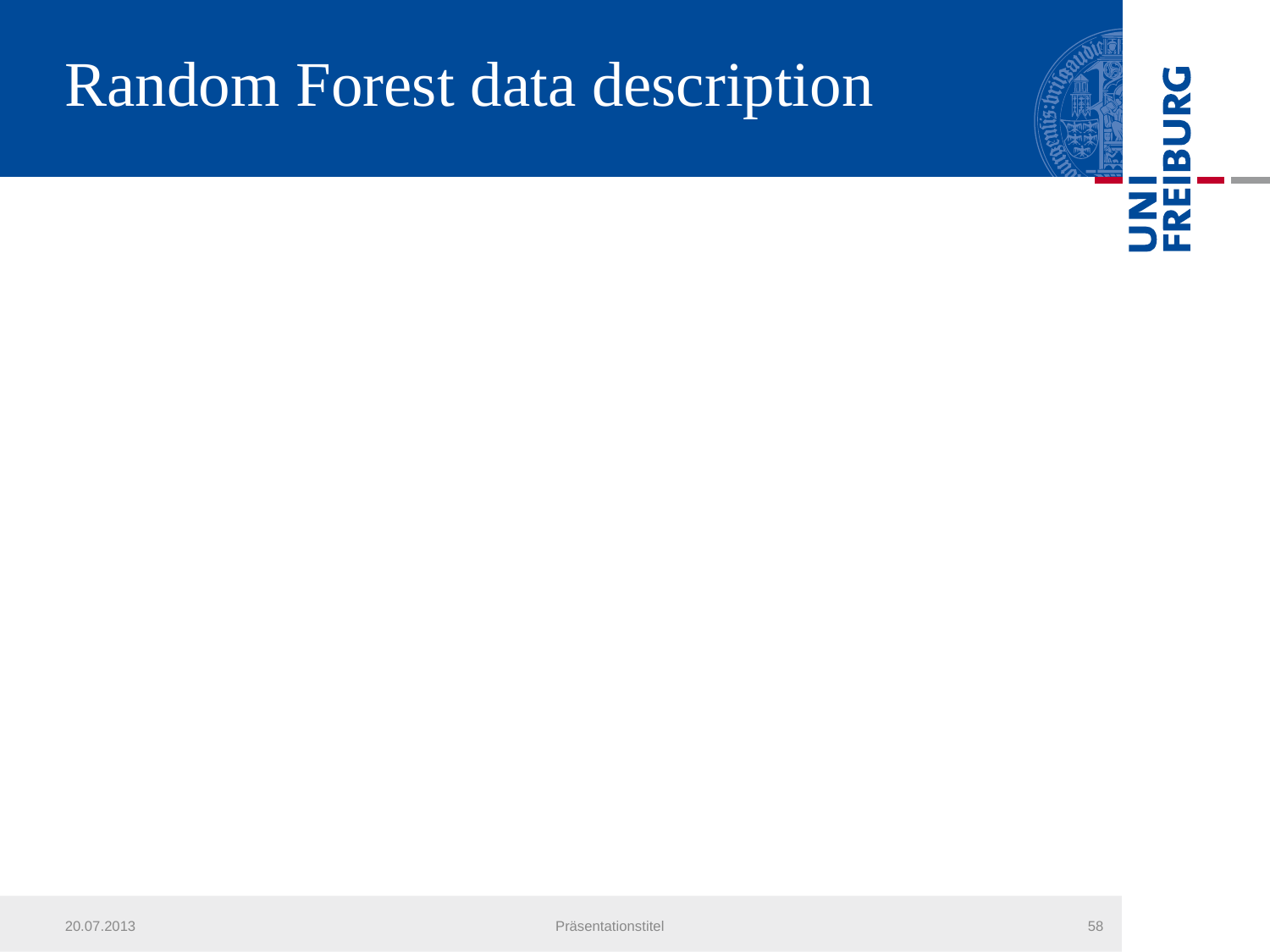

# Random Forest data description

20.07.2013
Präsentationstitel
58